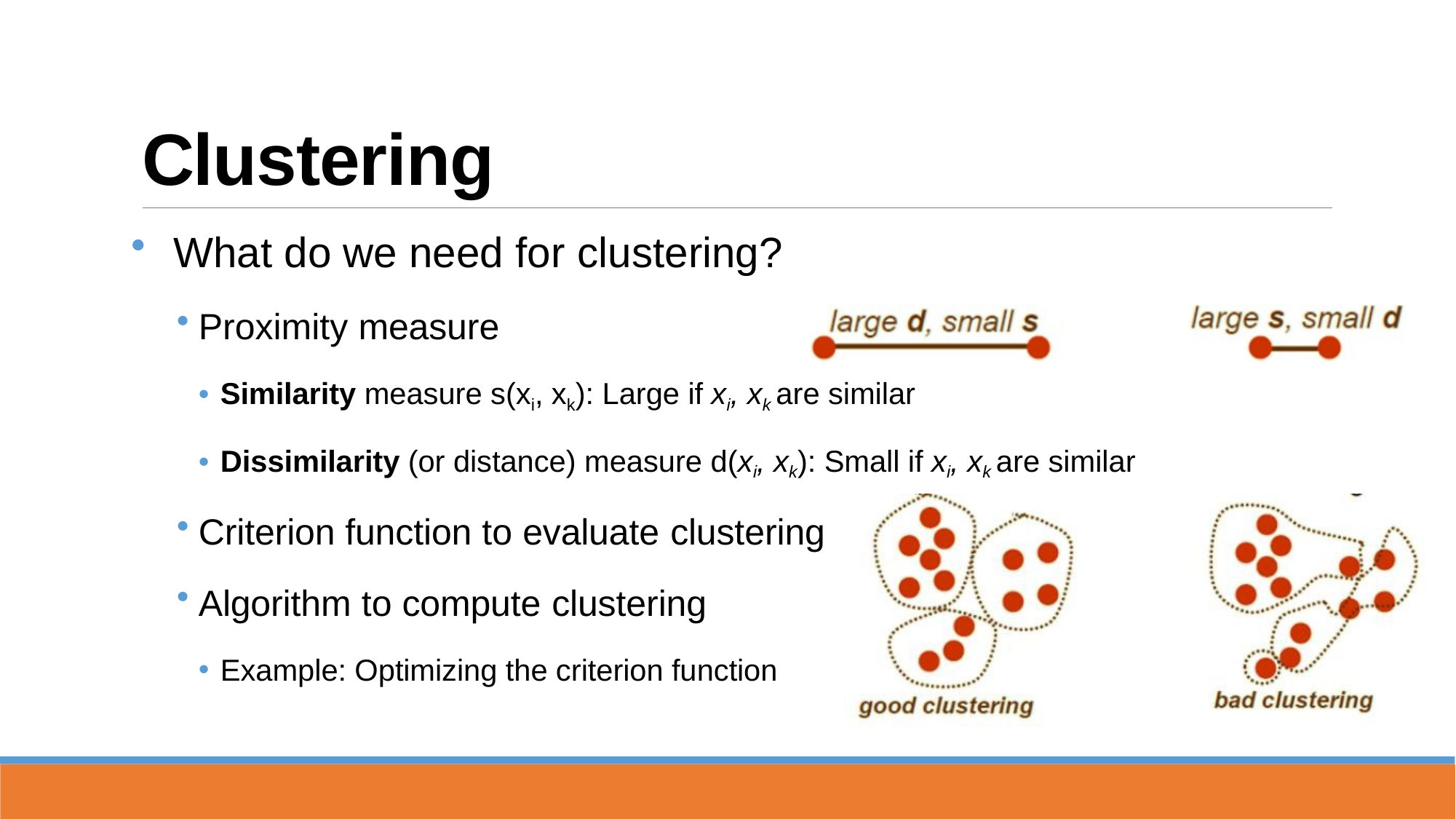

# Clustering
What do we need for clustering?
Proximity measure
Similarity measure s(xi, xk): Large if xi, xk are similar
Dissimilarity (or distance) measure d(xi, xk): Small if xi, xk are similar
Criterion function to evaluate clustering
Algorithm to compute clustering
Example: Optimizing the criterion function